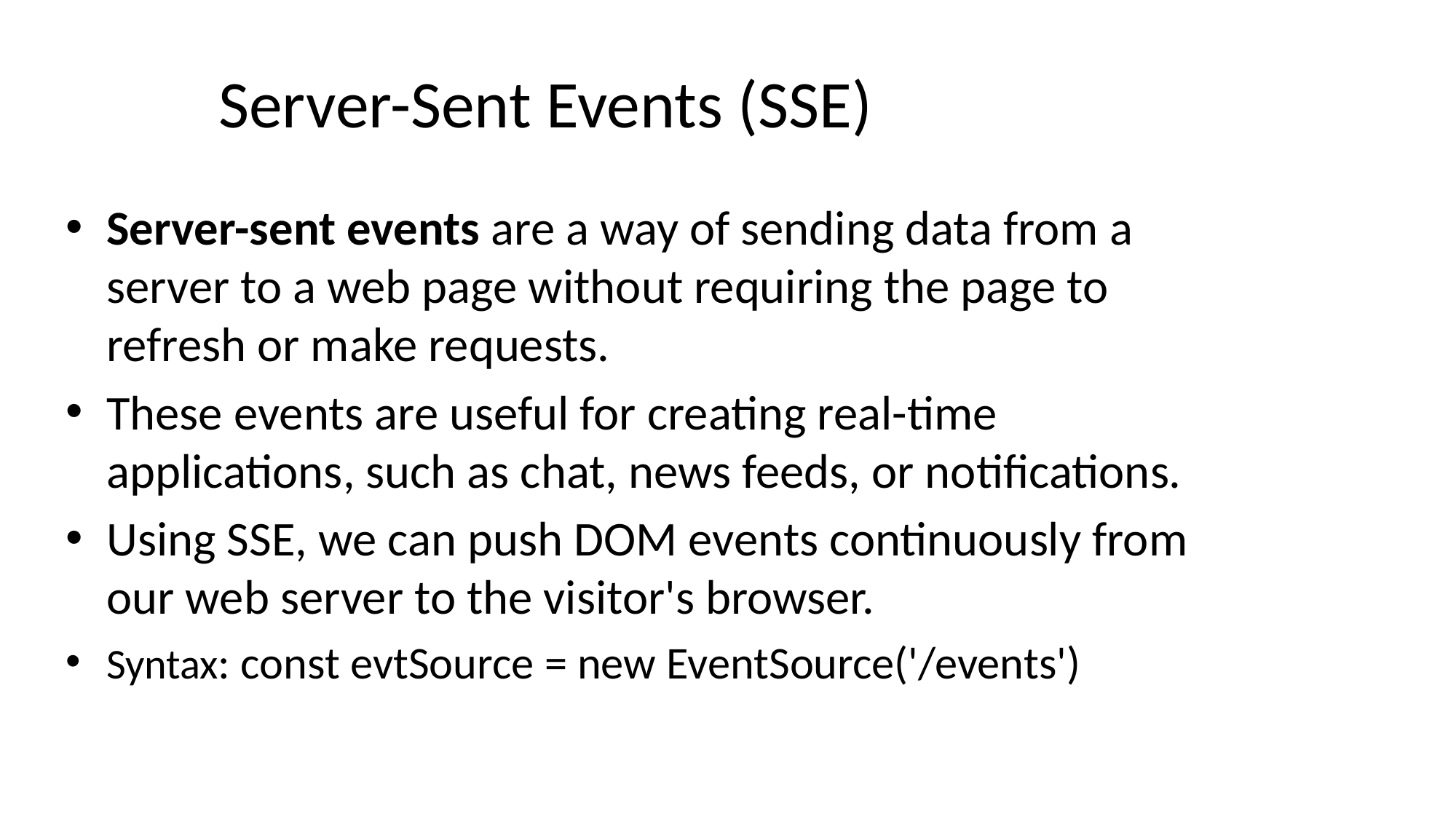

# Server-Sent Events (SSE)
Server-sent events are a way of sending data from a server to a web page without requiring the page to refresh or make requests.
These events are useful for creating real-time applications, such as chat, news feeds, or notifications.
Using SSE, we can push DOM events continuously from our web server to the visitor's browser.
Syntax: const evtSource = new EventSource('/events')